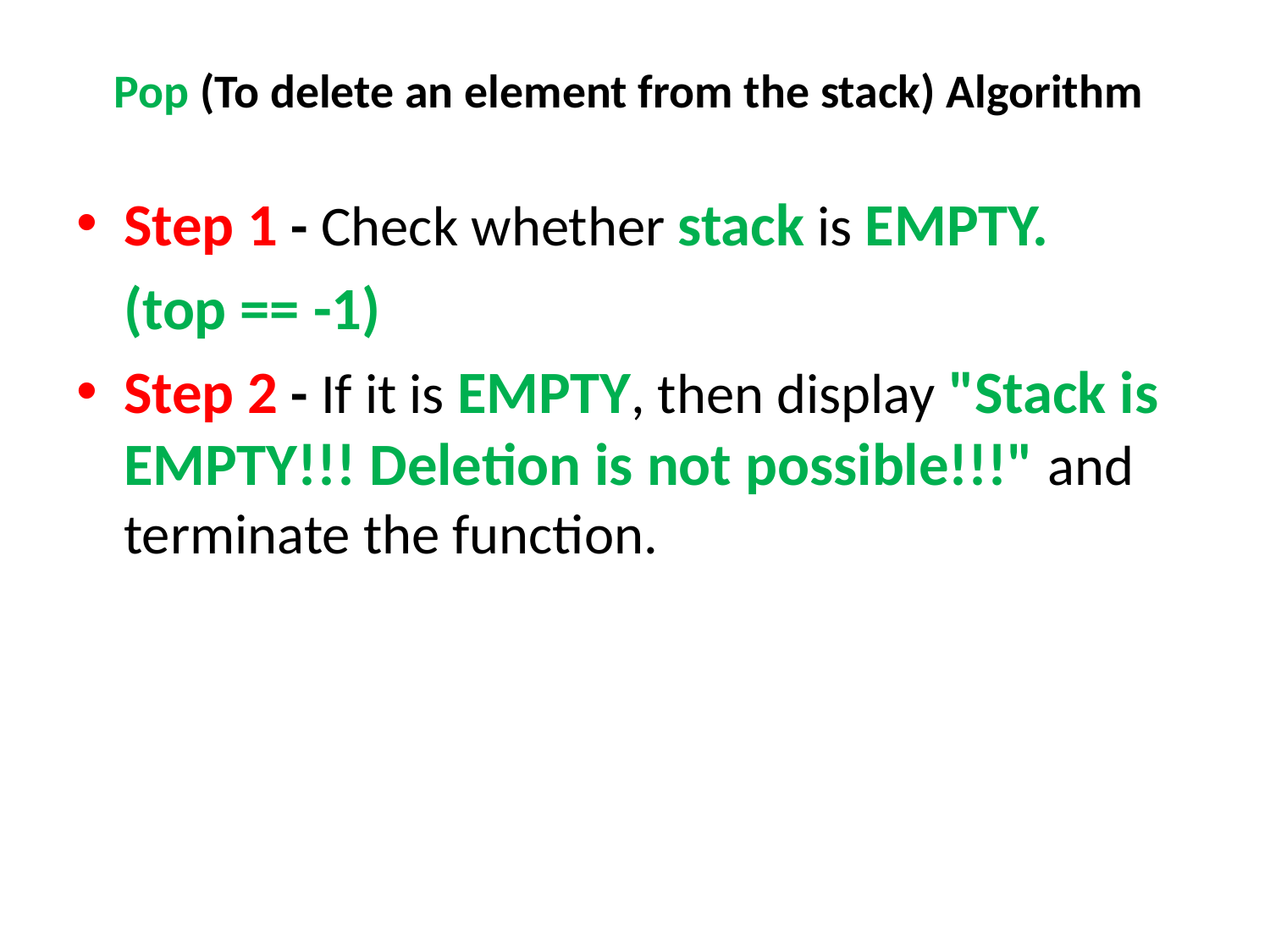

# Pop (To delete an element from the stack) Algorithm
Step 1 - Check whether stack is EMPTY.
	(top == -1)
Step 2 - If it is EMPTY, then display "Stack is EMPTY!!! Deletion is not possible!!!" and terminate the function.